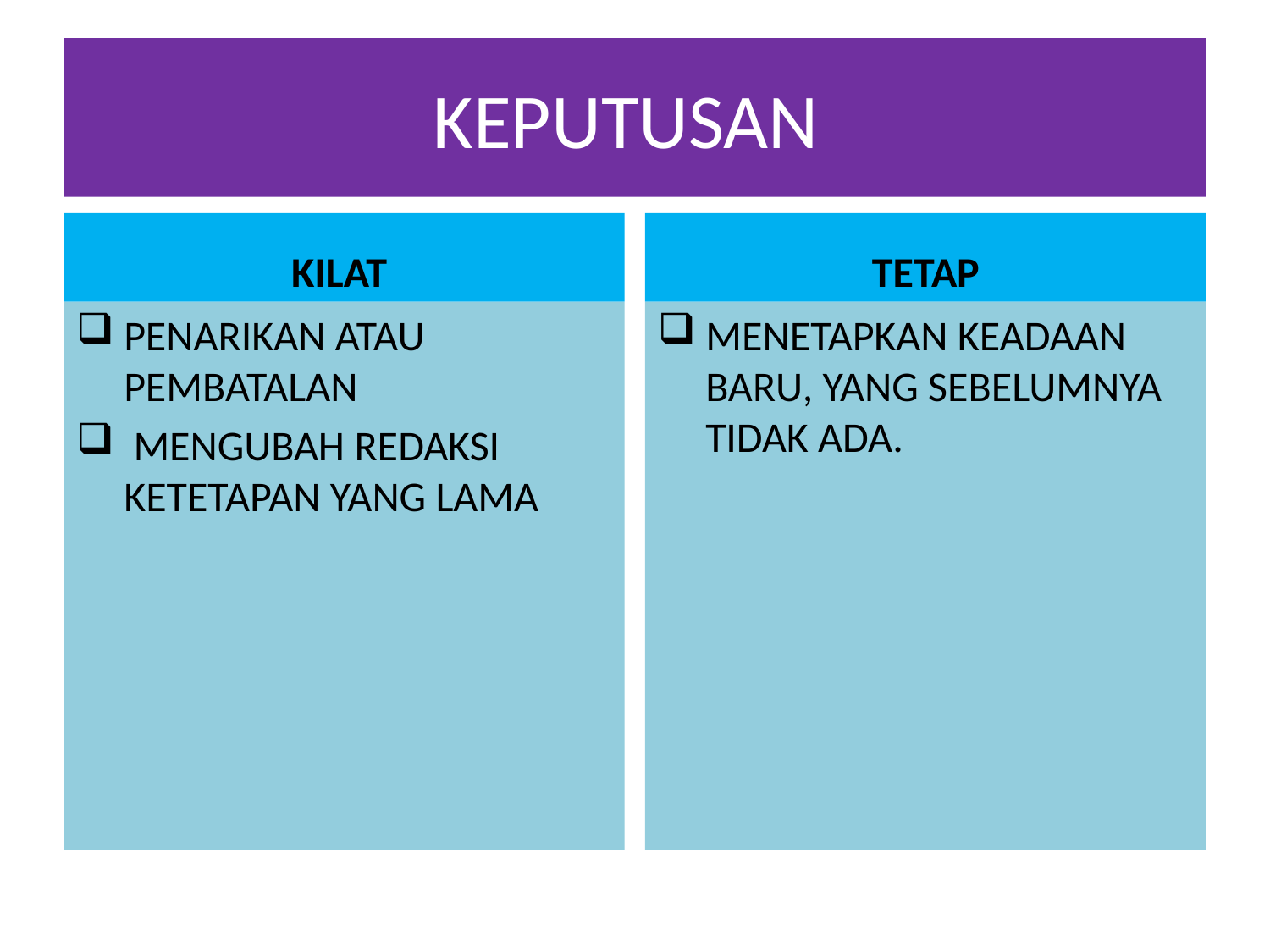

# KEPUTUSAN
KILAT
TETAP
PENARIKAN ATAU PEMBATALAN
 MENGUBAH REDAKSI KETETAPAN YANG LAMA
MENETAPKAN KEADAAN BARU, YANG SEBELUMNYA TIDAK ADA.